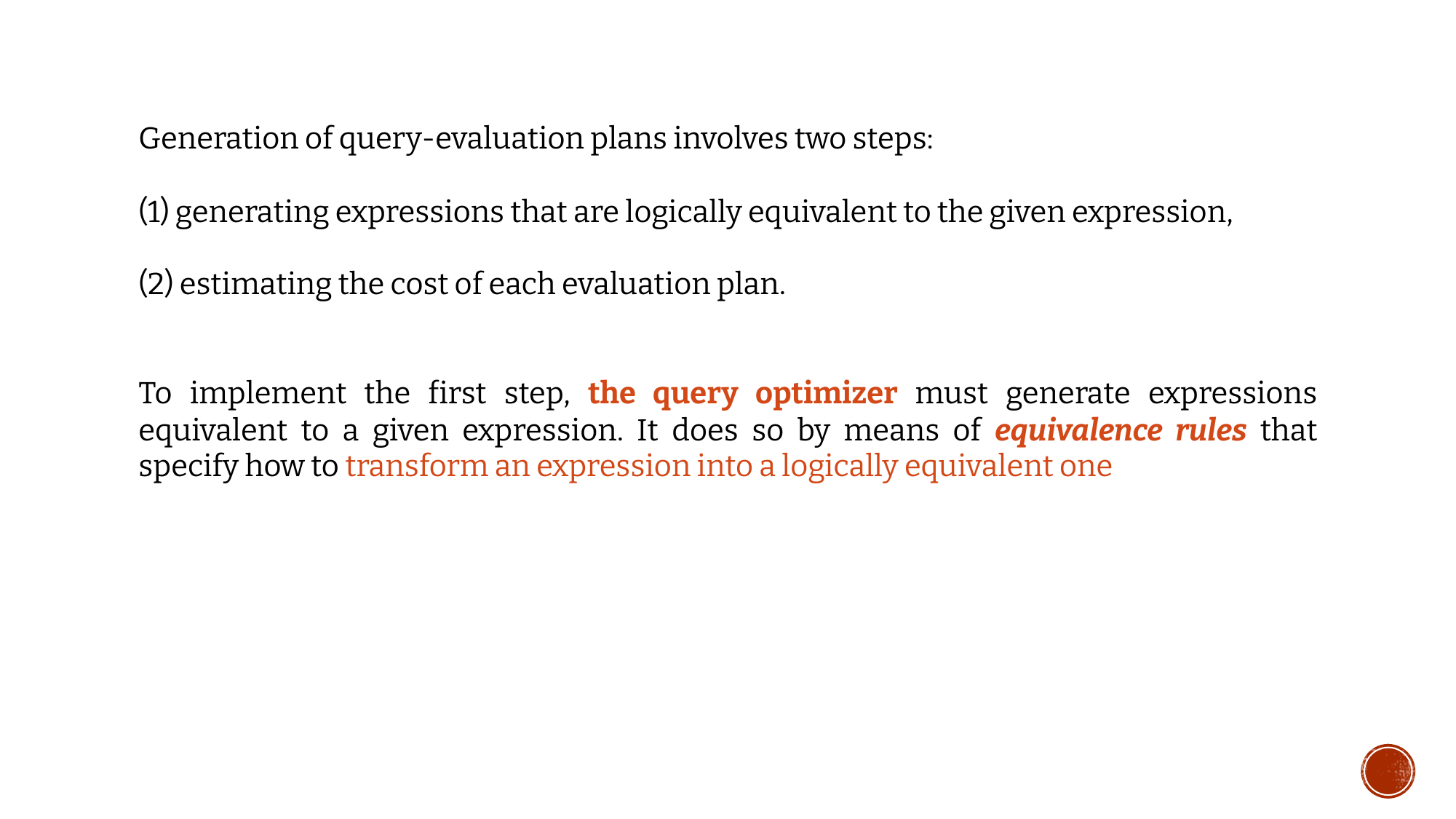

Generation of query-evaluation plans involves two steps:
(1) generating expressions that are logically equivalent to the given expression,
(2) estimating the cost of each evaluation plan.

To implement the first step, the query optimizer must generate expressions equivalent to a given expression. It does so by means of equivalence rules that specify how to transform an expression into a logically equivalent one